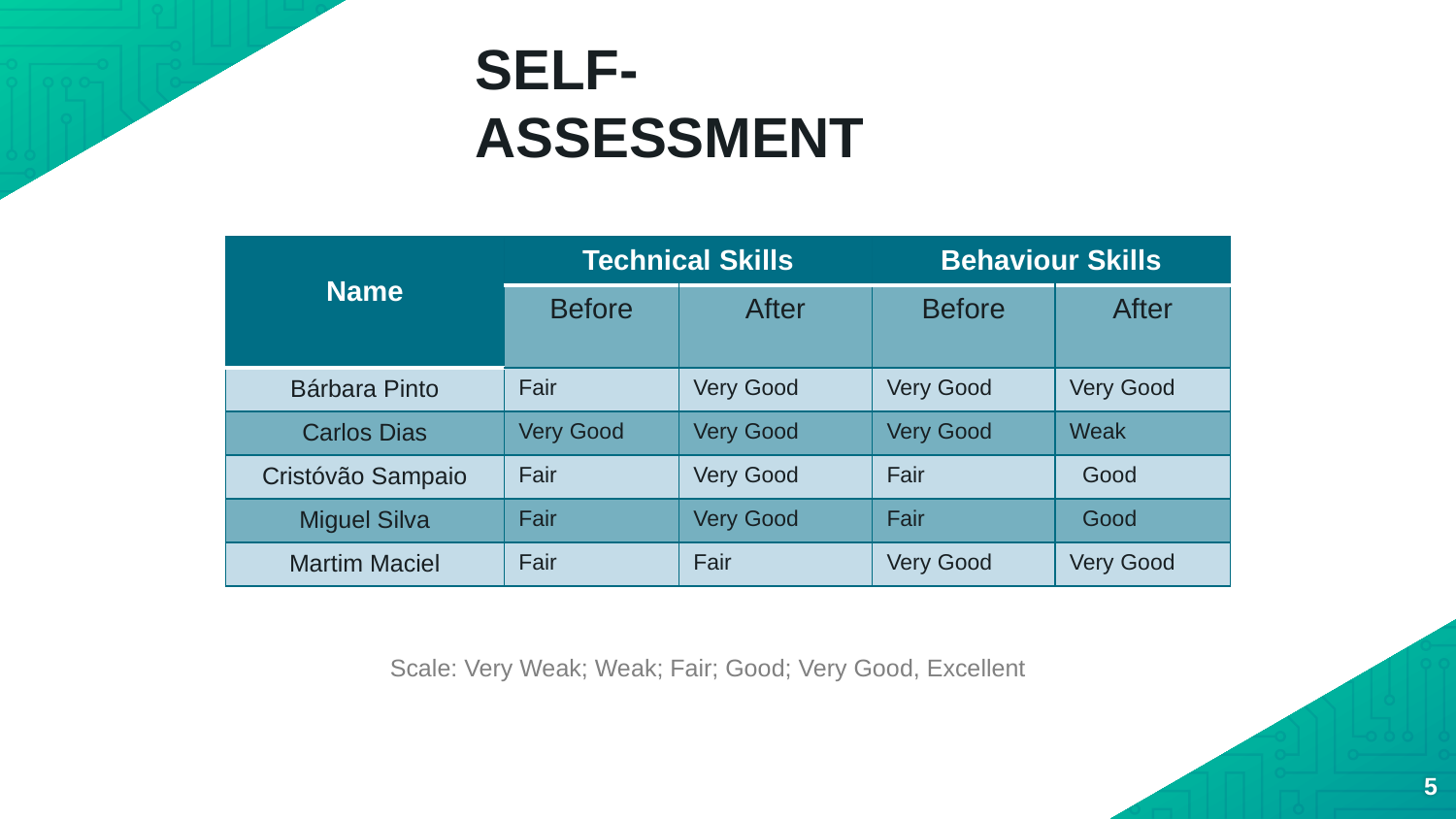

SELF-ASSESSMENT

| Name | Technical Skills |  | Behaviour Skills |  |
| --- | --- | --- | --- | --- |
|  | Before | After | Before | After |
| Bárbara Pinto | Fair | Very Good | Very Good | Very Good |
| Carlos Dias | Very Good | Very Good | Very Good | Weak |
| Cristóvão Sampaio | Fair | Very Good | Fair | Good |
| Miguel Silva | Fair | Very Good | Fair | Good |
| Martim Maciel | Fair | Fair | Very Good | Very Good |
Scale: Very Weak; Weak; Fair; Good; Very Good, Excellent

5